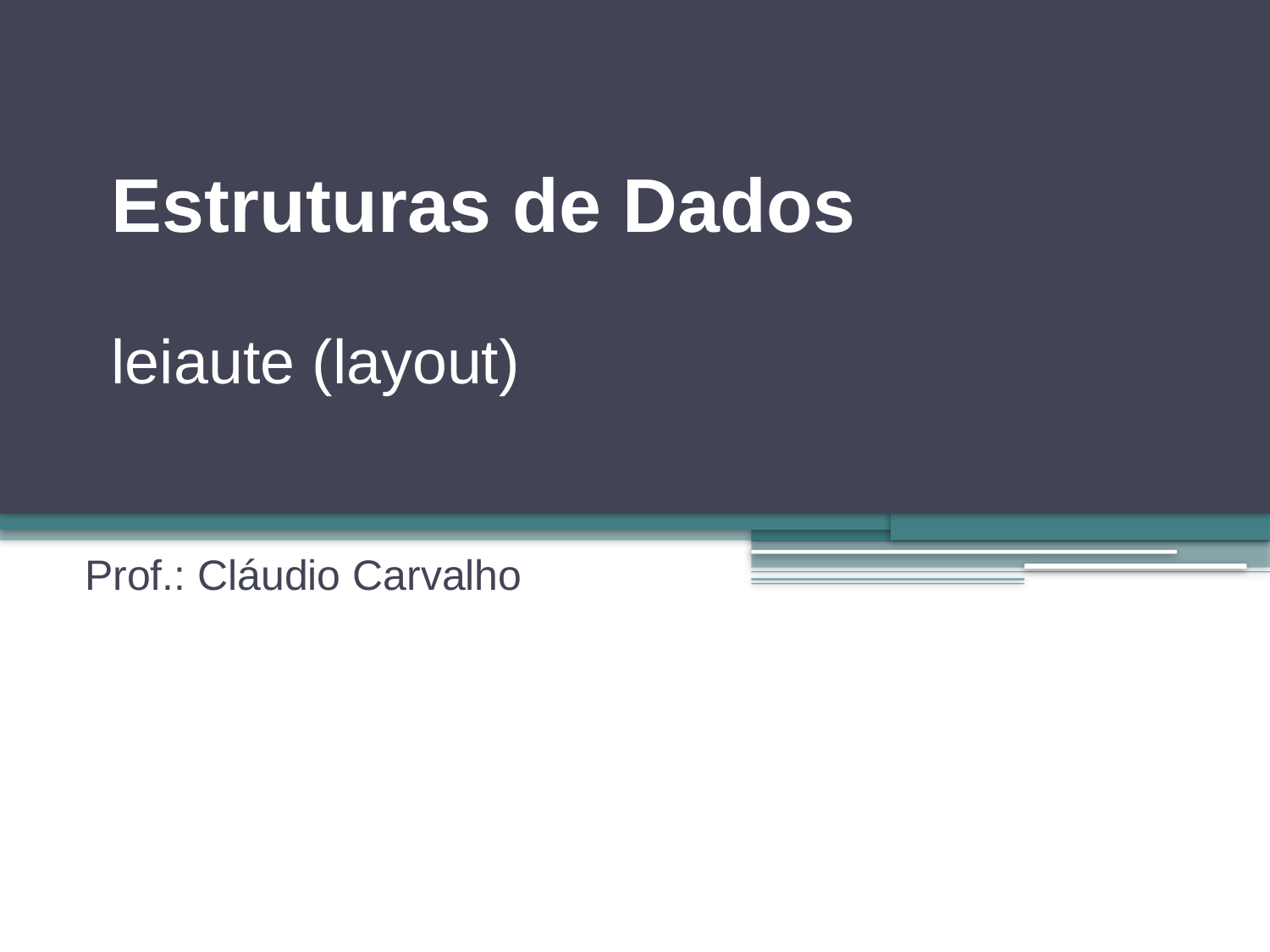

# Estruturas de Dados leiaute (layout)
Prof.: Cláudio Carvalho